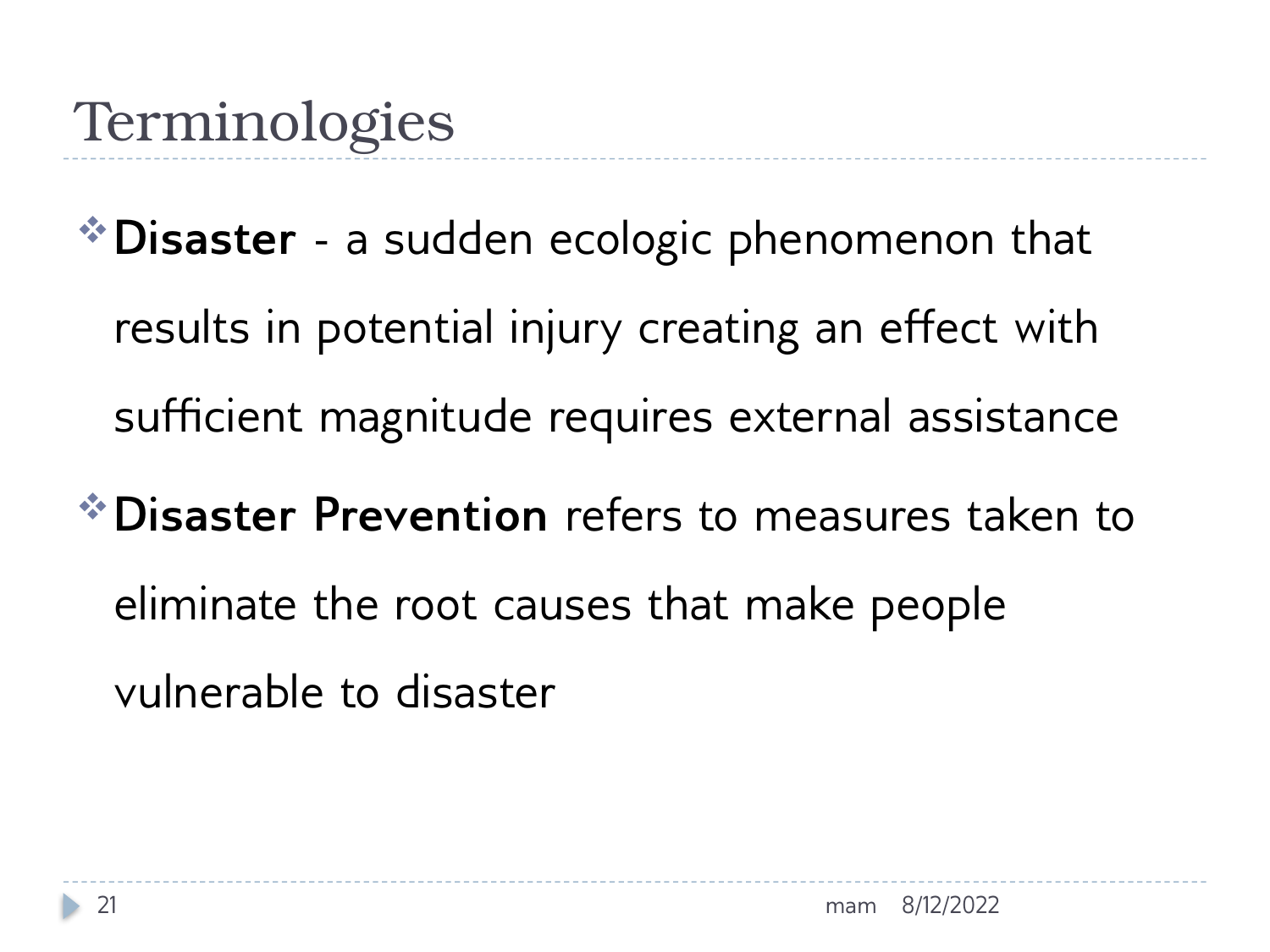

# Terminologies
Disaster - a sudden ecologic phenomenon that results in potential injury creating an effect with sufficient magnitude requires external assistance
Disaster Prevention refers to measures taken to eliminate the root causes that make people vulnerable to disaster

21
mam
8/12/2022